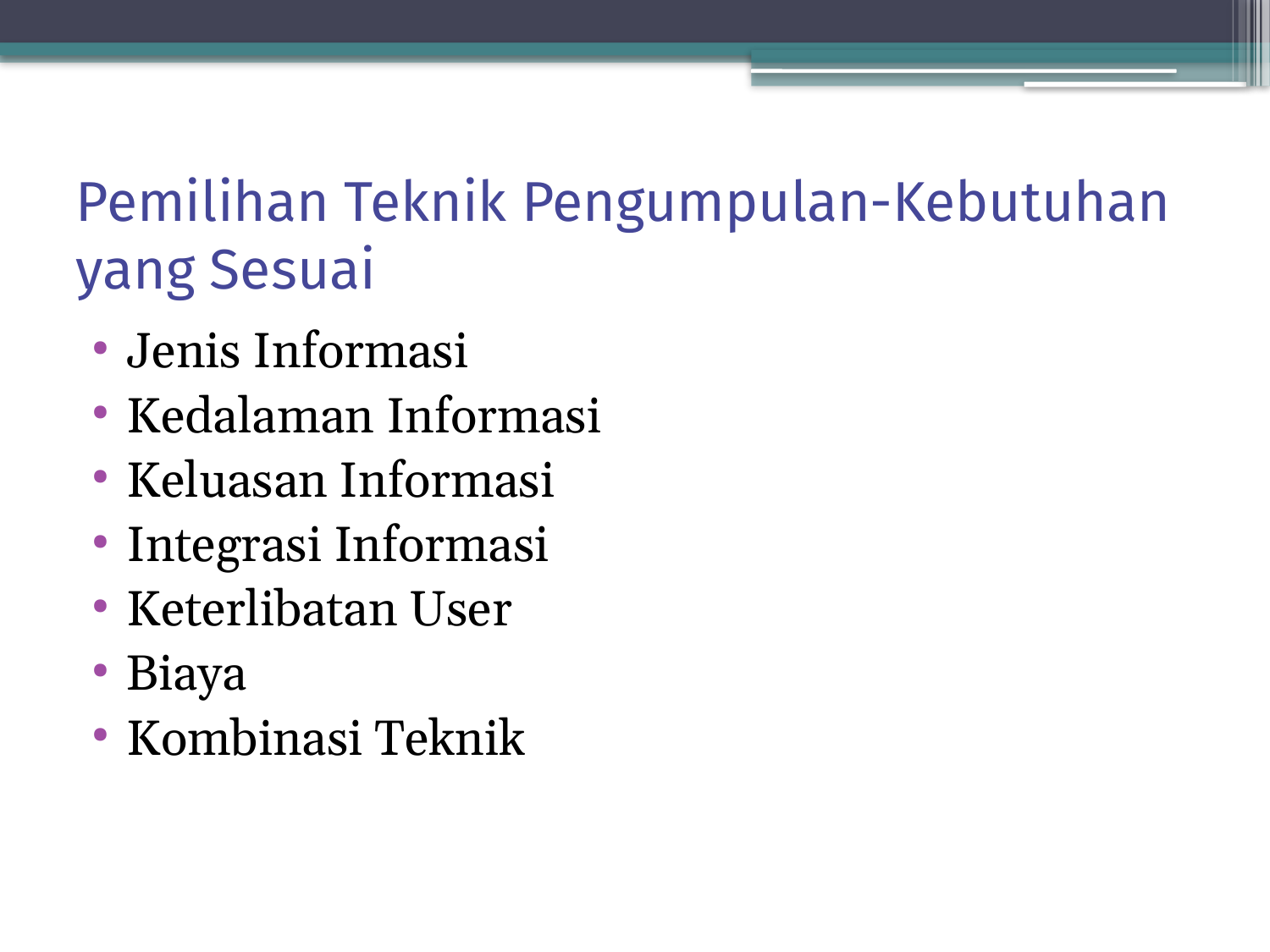

# Pemilihan Teknik Pengumpulan-Kebutuhan yang Sesuai
Jenis Informasi
Kedalaman Informasi
Keluasan Informasi
Integrasi Informasi
Keterlibatan User
Biaya
Kombinasi Teknik